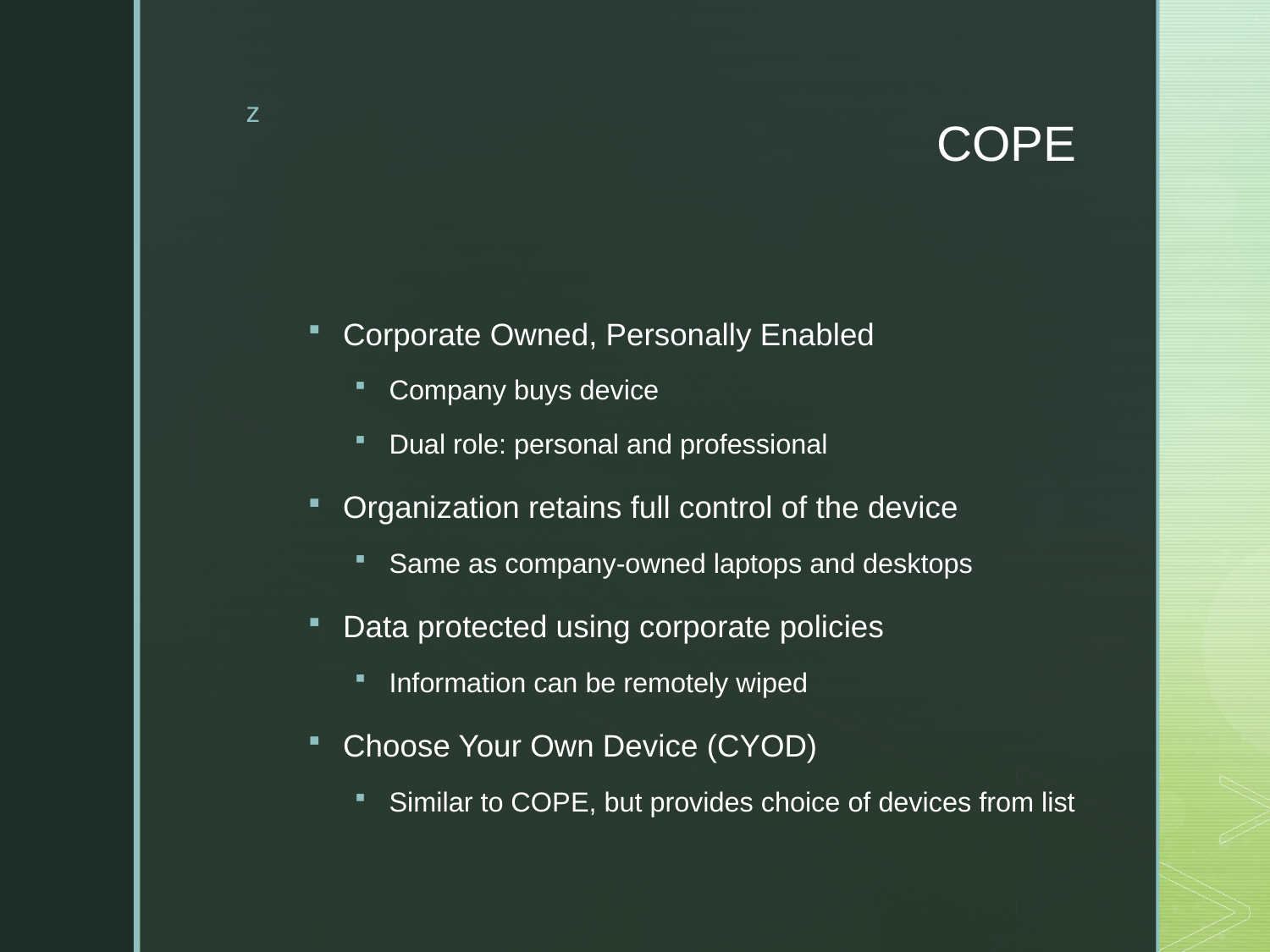

# COPE
Corporate Owned, Personally Enabled
Company buys device
Dual role: personal and professional
Organization retains full control of the device
Same as company-owned laptops and desktops
Data protected using corporate policies
Information can be remotely wiped
Choose Your Own Device (CYOD)
Similar to COPE, but provides choice of devices from list